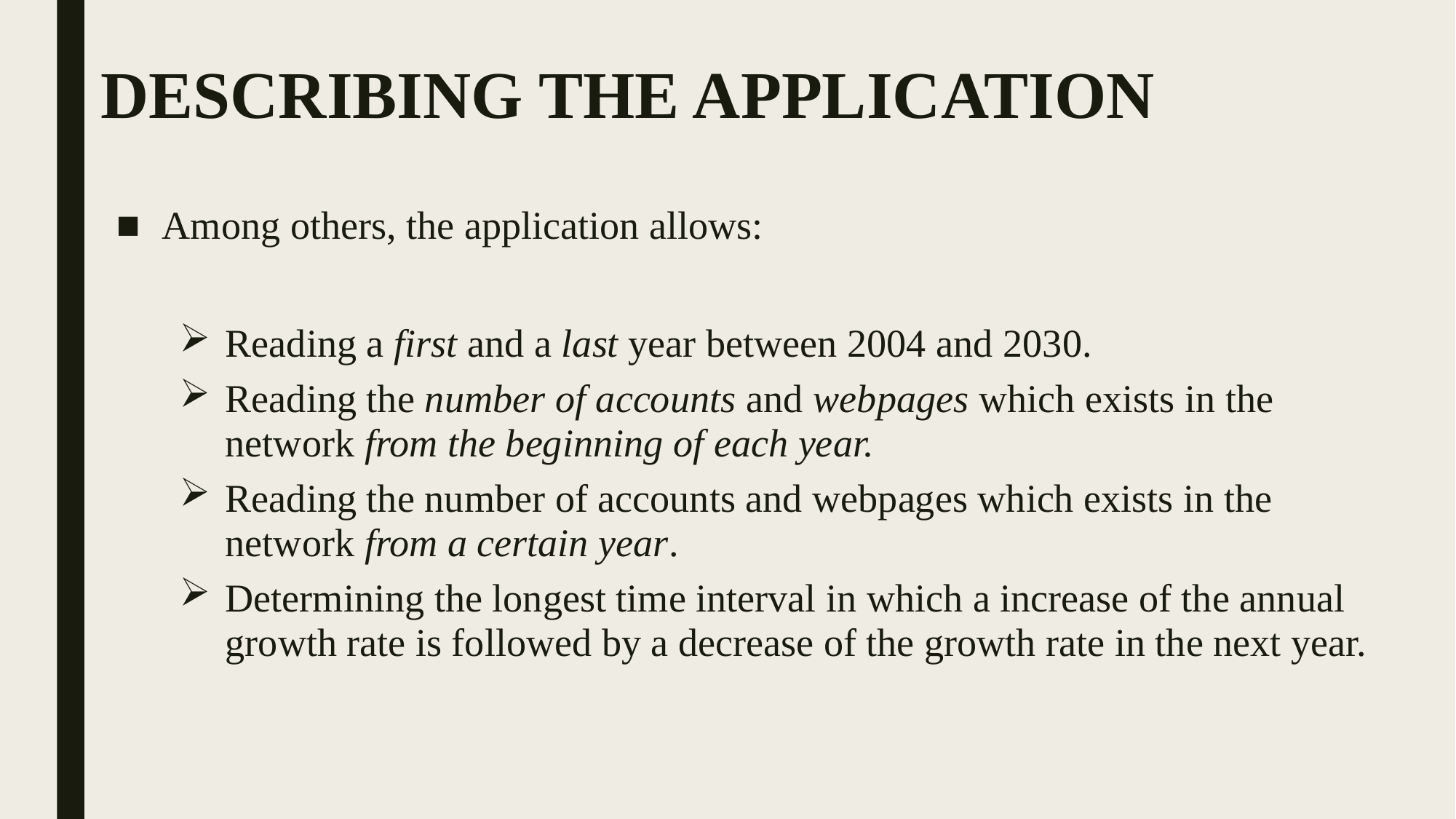

# DESCRIBING THE APPLICATION
Among others, the application allows:

Reading a first and a last year between 2004 and 2030.
Reading the number of accounts and webpages which exists in the network from the beginning of each year.
Reading the number of accounts and webpages which exists in the network from a certain year.
Determining the longest time interval in which a increase of the annual growth rate is followed by a decrease of the growth rate in the next year.